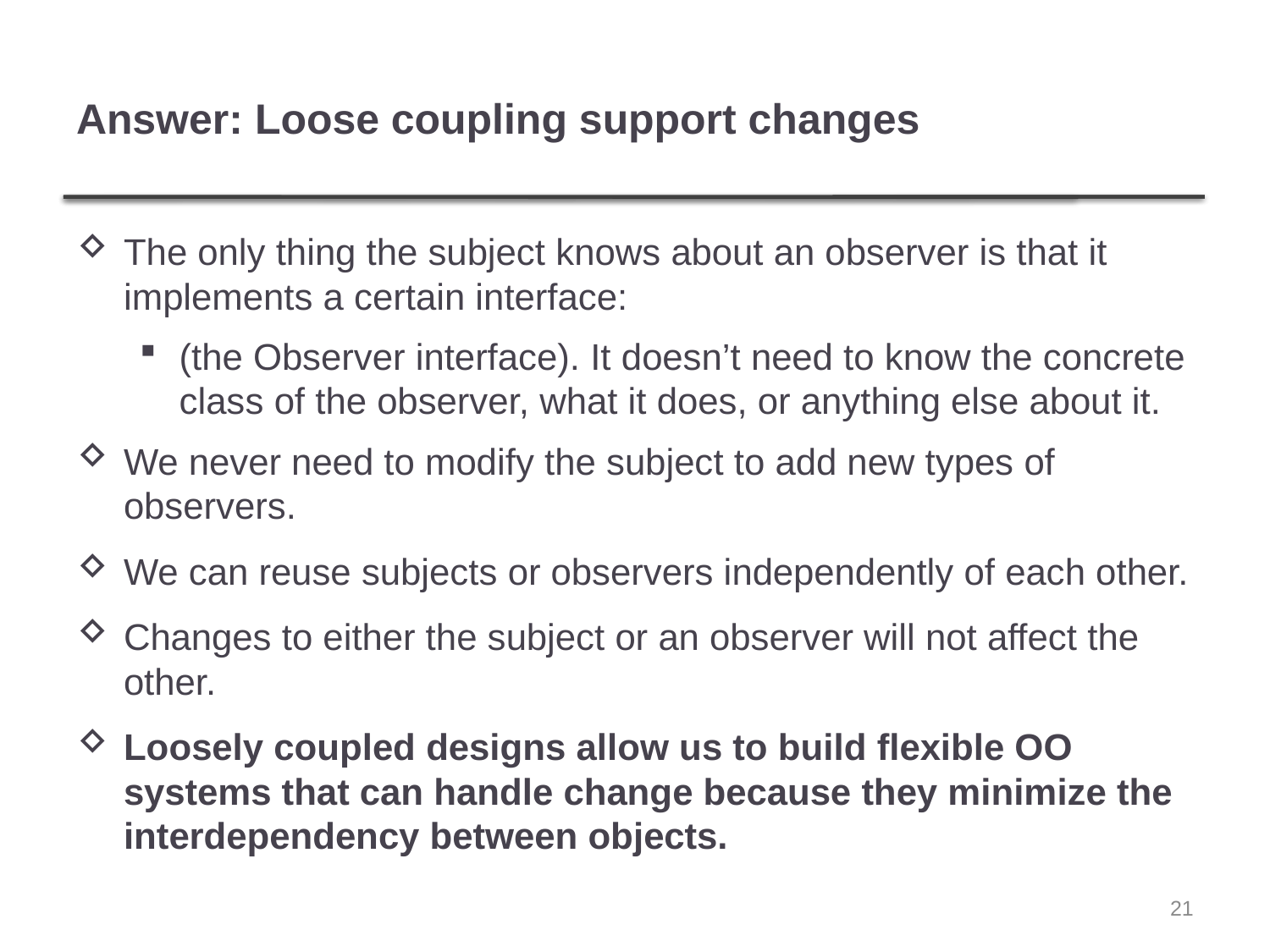

# Answer: Loose coupling support changes
The only thing the subject knows about an observer is that it implements a certain interface:
(the Observer interface). It doesn’t need to know the concrete class of the observer, what it does, or anything else about it.
We never need to modify the subject to add new types of observers.
We can reuse subjects or observers independently of each other.
Changes to either the subject or an observer will not affect the other.
Loosely coupled designs allow us to build flexible OO systems that can handle change because they minimize the interdependency between objects.
21